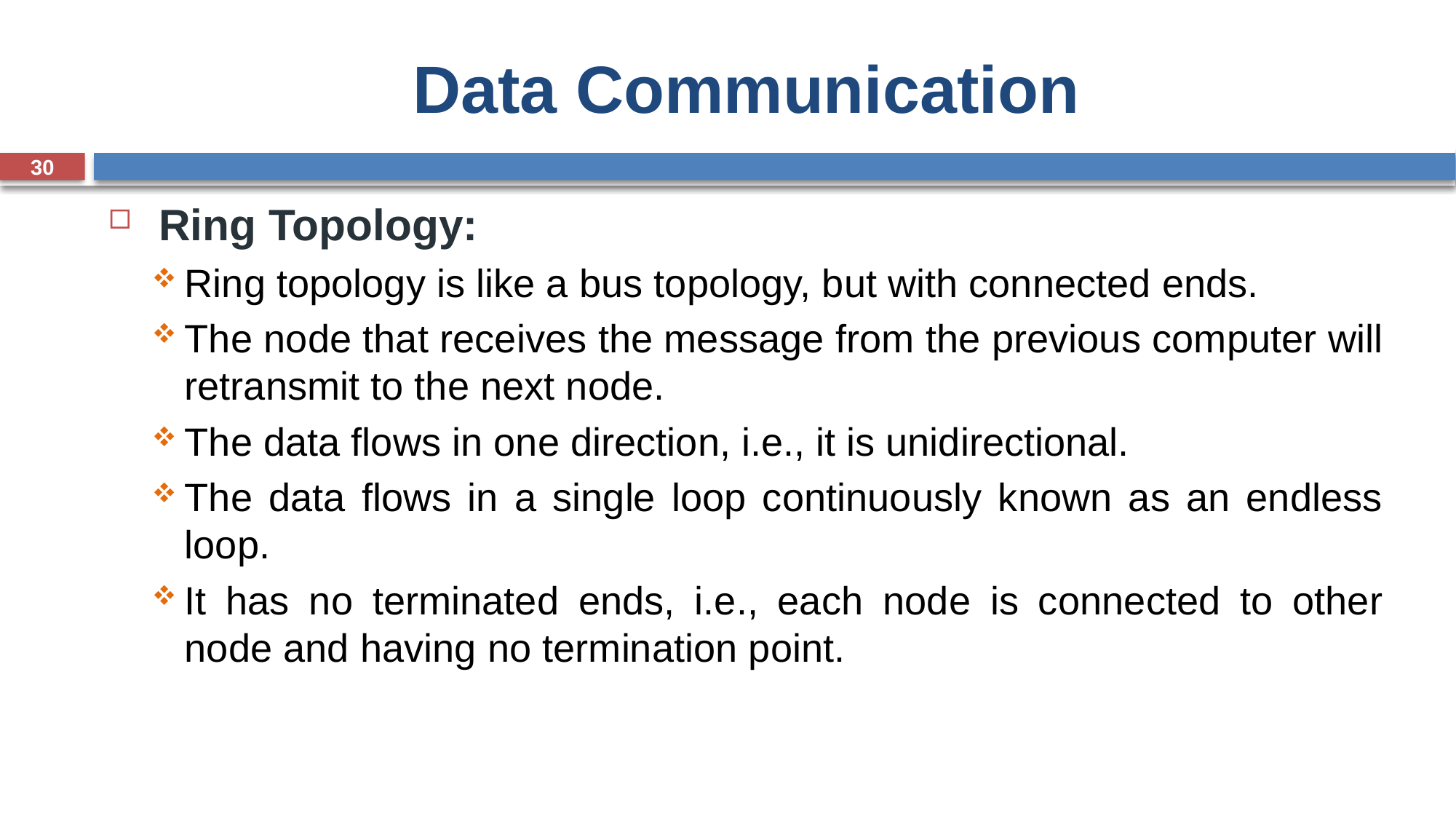

# Data Communication
30
 Ring Topology:
Ring topology is like a bus topology, but with connected ends.
The node that receives the message from the previous computer will retransmit to the next node.
The data flows in one direction, i.e., it is unidirectional.
The data flows in a single loop continuously known as an endless loop.
It has no terminated ends, i.e., each node is connected to other node and having no termination point.